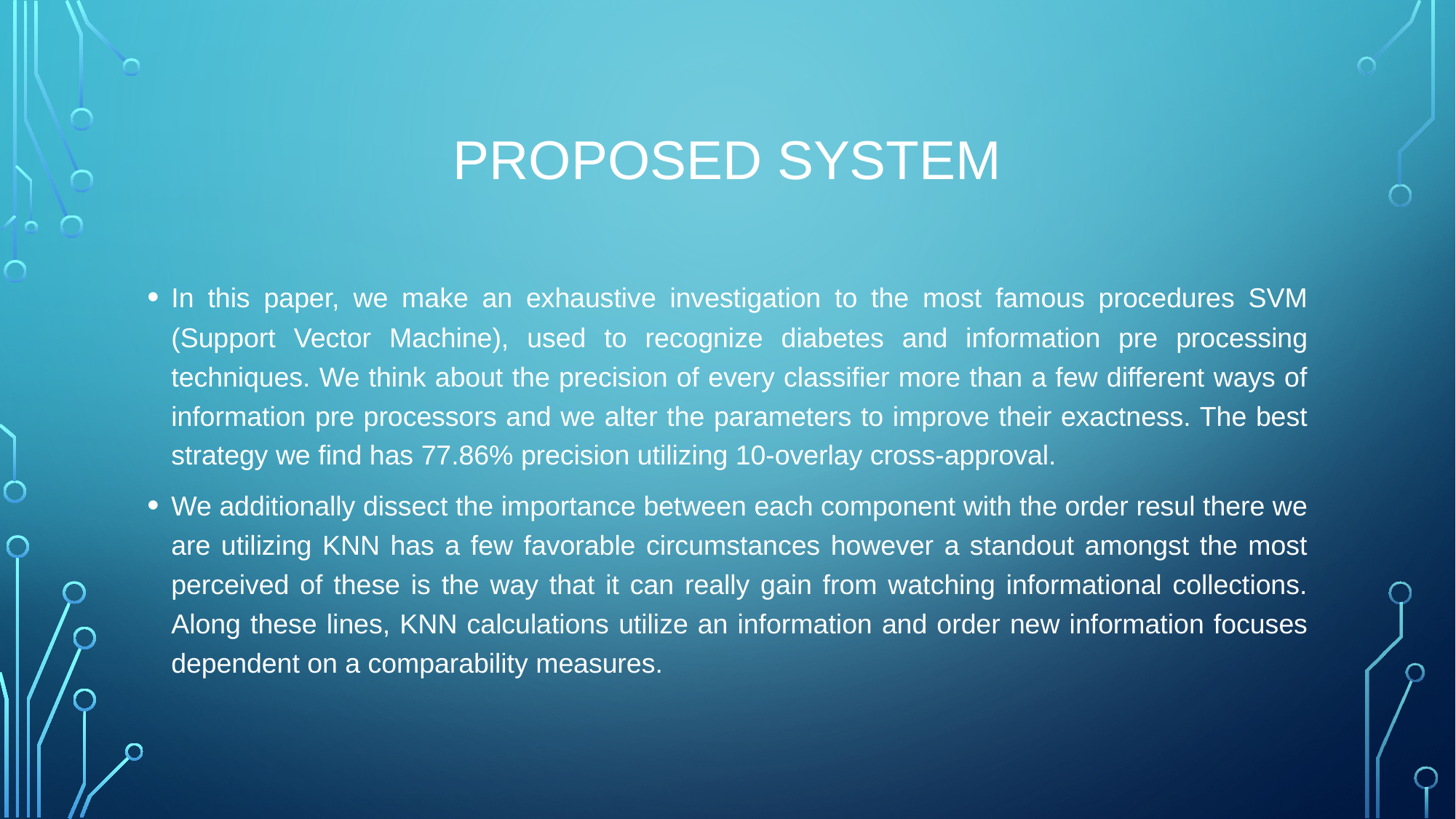

# Proposed system
In this paper, we make an exhaustive investigation to the most famous procedures SVM (Support Vector Machine), used to recognize diabetes and information pre processing techniques. We think about the precision of every classifier more than a few different ways of information pre processors and we alter the parameters to improve their exactness. The best strategy we find has 77.86% precision utilizing 10-overlay cross-approval.
We additionally dissect the importance between each component with the order resul there we are utilizing KNN has a few favorable circumstances however a standout amongst the most perceived of these is the way that it can really gain from watching informational collections. Along these lines, KNN calculations utilize an information and order new information focuses dependent on a comparability measures.